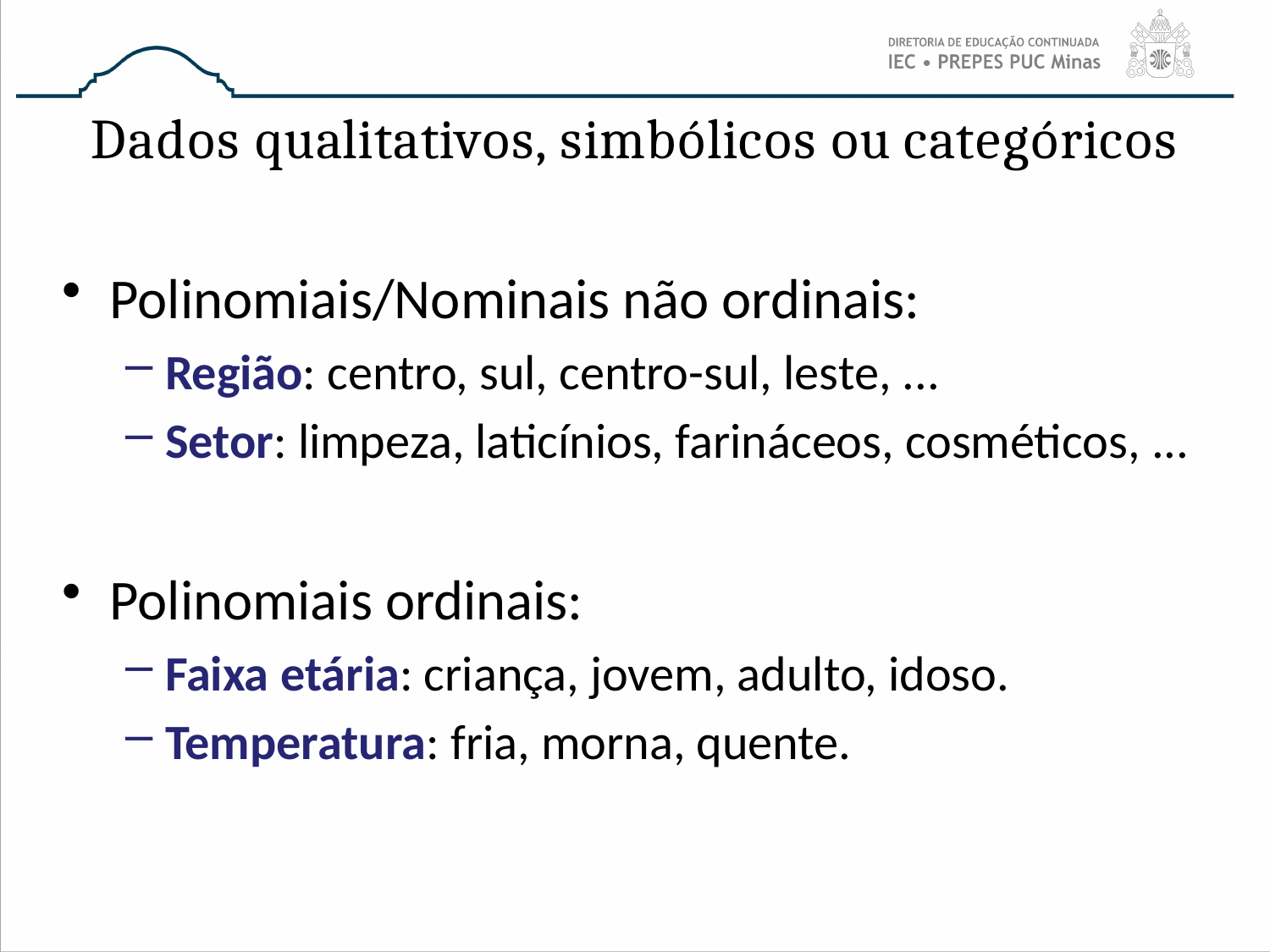

# Dados qualitativos, simbólicos ou categóricos
Polinomiais/Nominais não ordinais:
Região: centro, sul, centro-sul, leste, ...
Setor: limpeza, laticínios, farináceos, cosméticos, ...

Polinomiais ordinais:
Faixa etária: criança, jovem, adulto, idoso.
Temperatura: fria, morna, quente.